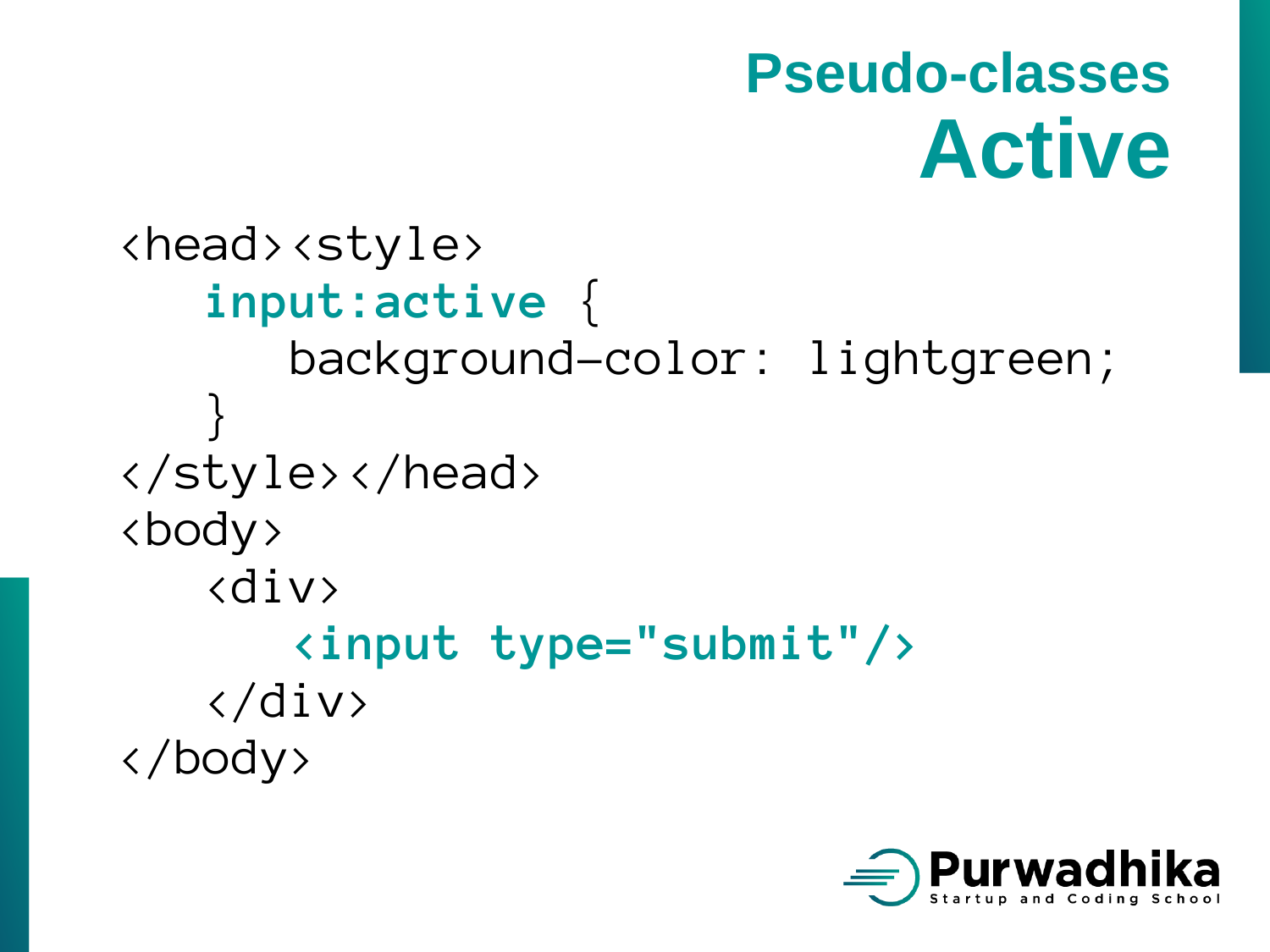

Pseudo-classes
Active
<head><style>
   input:active {
      background-color: lightgreen;
   }
</style></head>
<body>
   <div>
      <input type="submit"/>
   </div>
</body>